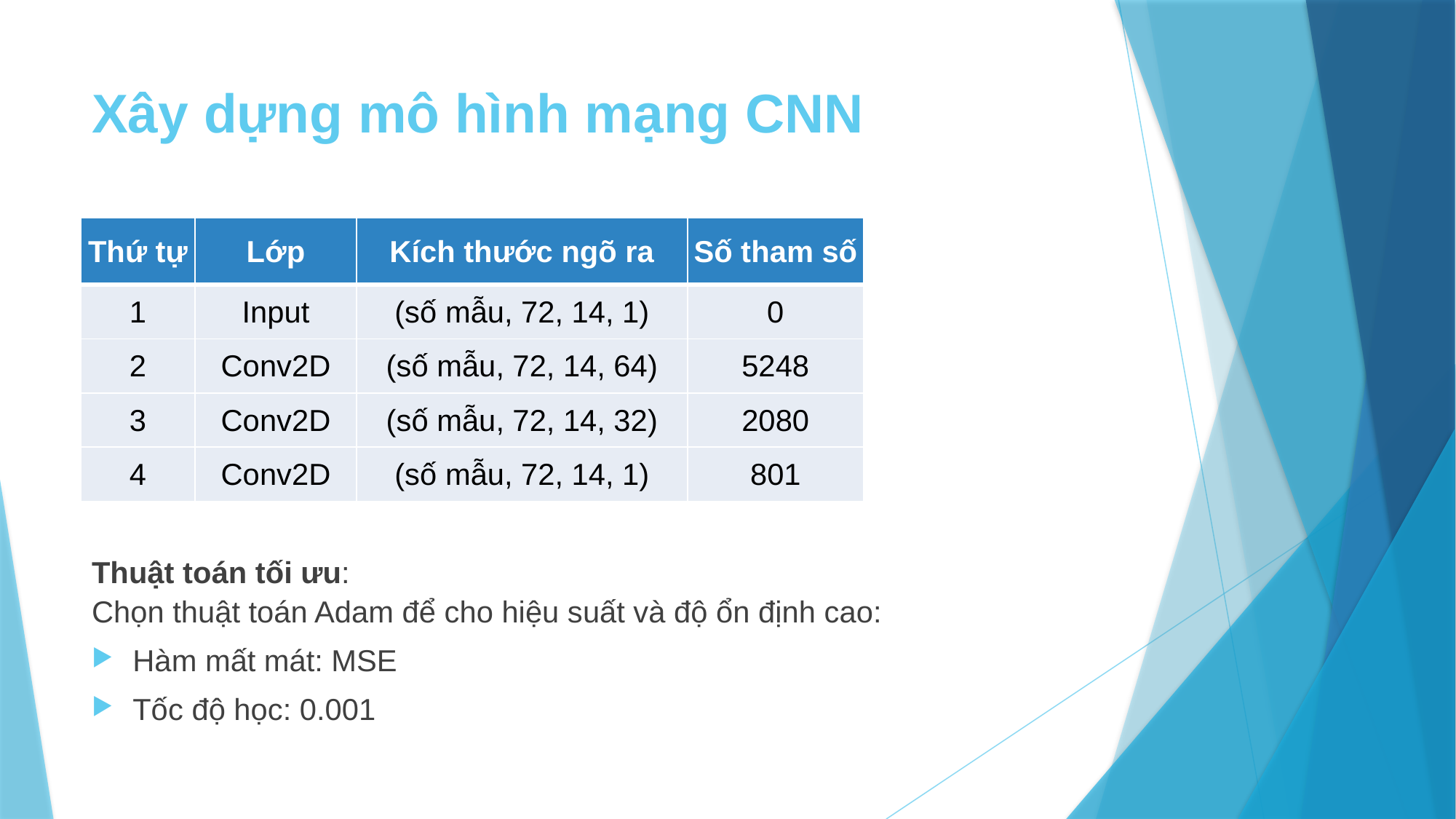

# Xây dựng mô hình mạng CNN
| Thứ tự | Lớp | Kích thước ngõ ra | Số tham số |
| --- | --- | --- | --- |
| 1 | Input | (số mẫu, 72, 14, 1) | 0 |
| 2 | Conv2D | (số mẫu, 72, 14, 64) | 5248 |
| 3 | Conv2D | (số mẫu, 72, 14, 32) | 2080 |
| 4 | Conv2D | (số mẫu, 72, 14, 1) | 801 |
Thuật toán tối ưu:
Chọn thuật toán Adam để cho hiệu suất và độ ổn định cao:
Hàm mất mát: MSE
Tốc độ học: 0.001